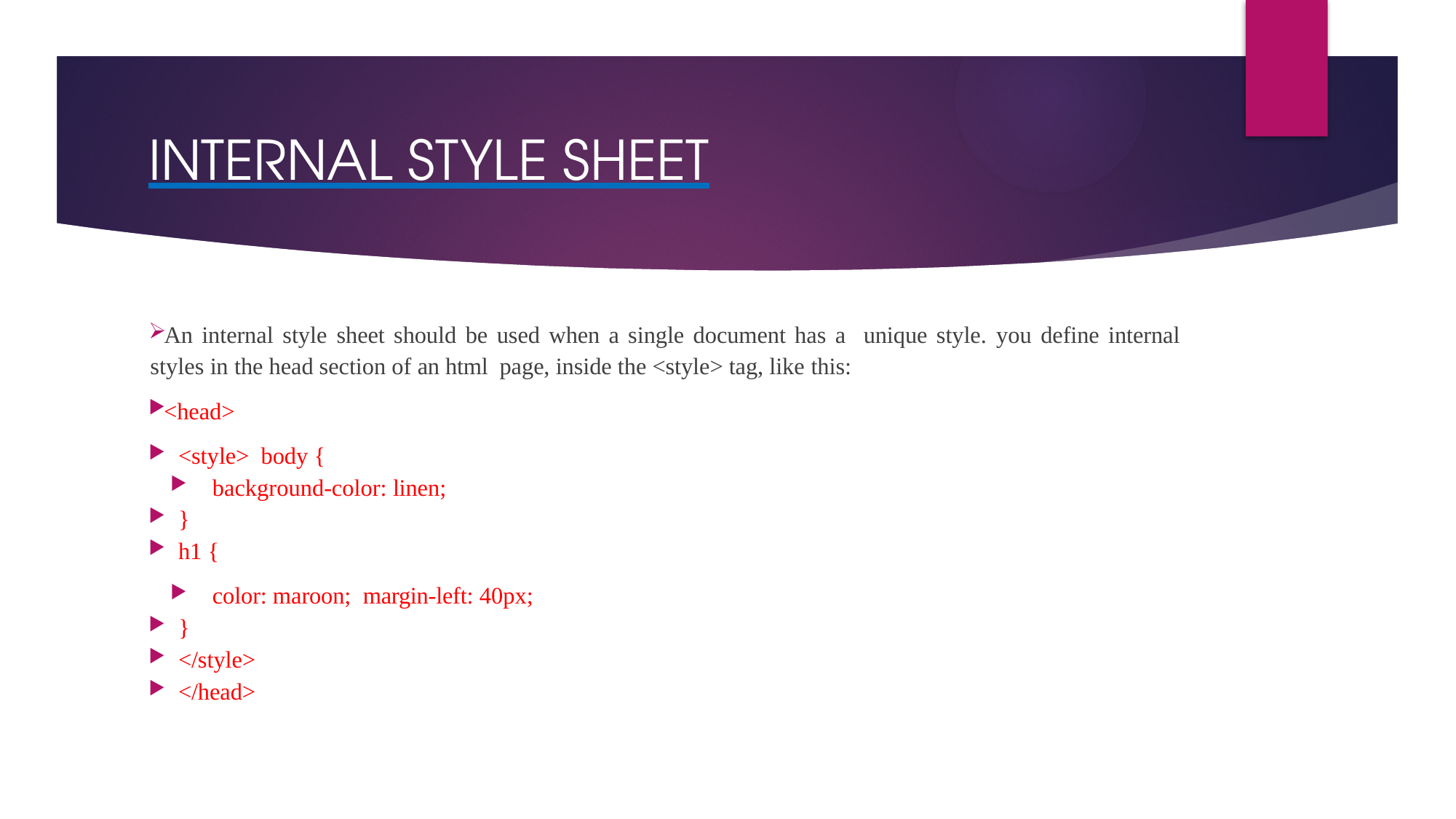

# INTERNAL STYLE SHEET
An internal style sheet should be used when a single document has a  unique style. you define internal styles in the head section of an html  page, inside the <style> tag, like this:
<head>
<style>  body {
background-color: linen;
}
h1 {
color: maroon;  margin-left: 40px;
}
</style>
</head>